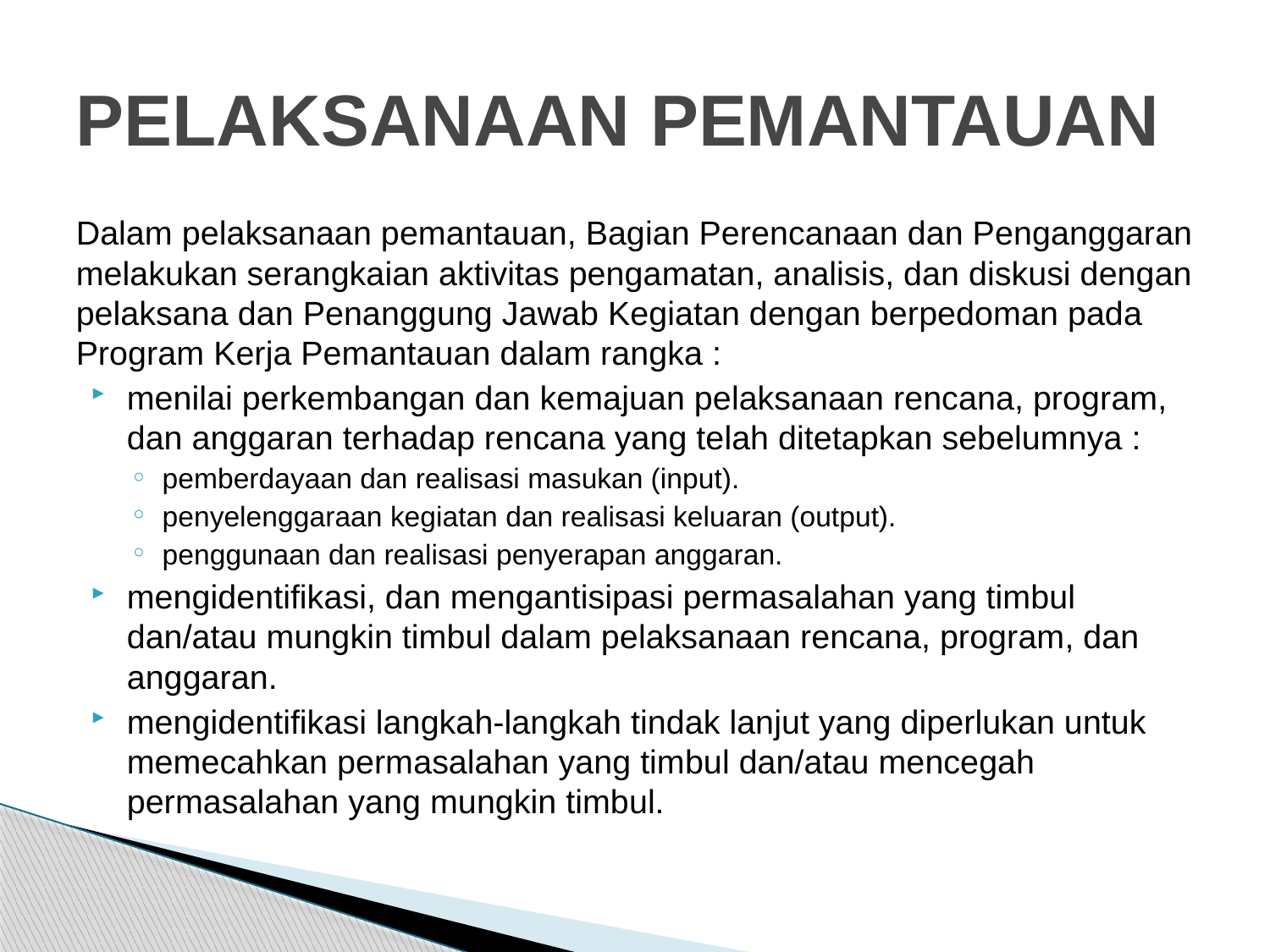

# PELAKSANAAN PEMANTAUAN
Dalam pelaksanaan pemantauan, Bagian Perencanaan dan Penganggaran melakukan serangkaian aktivitas pengamatan, analisis, dan diskusi dengan pelaksana dan Penanggung Jawab Kegiatan dengan berpedoman pada Program Kerja Pemantauan dalam rangka :
menilai perkembangan dan kemajuan pelaksanaan rencana, program, dan anggaran terhadap rencana yang telah ditetapkan sebelumnya :
pemberdayaan dan realisasi masukan (input).
penyelenggaraan kegiatan dan realisasi keluaran (output).
penggunaan dan realisasi penyerapan anggaran.
mengidentifikasi, dan mengantisipasi permasalahan yang timbul dan/atau mungkin timbul dalam pelaksanaan rencana, program, dan anggaran.
mengidentifikasi langkah-langkah tindak lanjut yang diperlukan untuk memecahkan permasalahan yang timbul dan/atau mencegah permasalahan yang mungkin timbul.